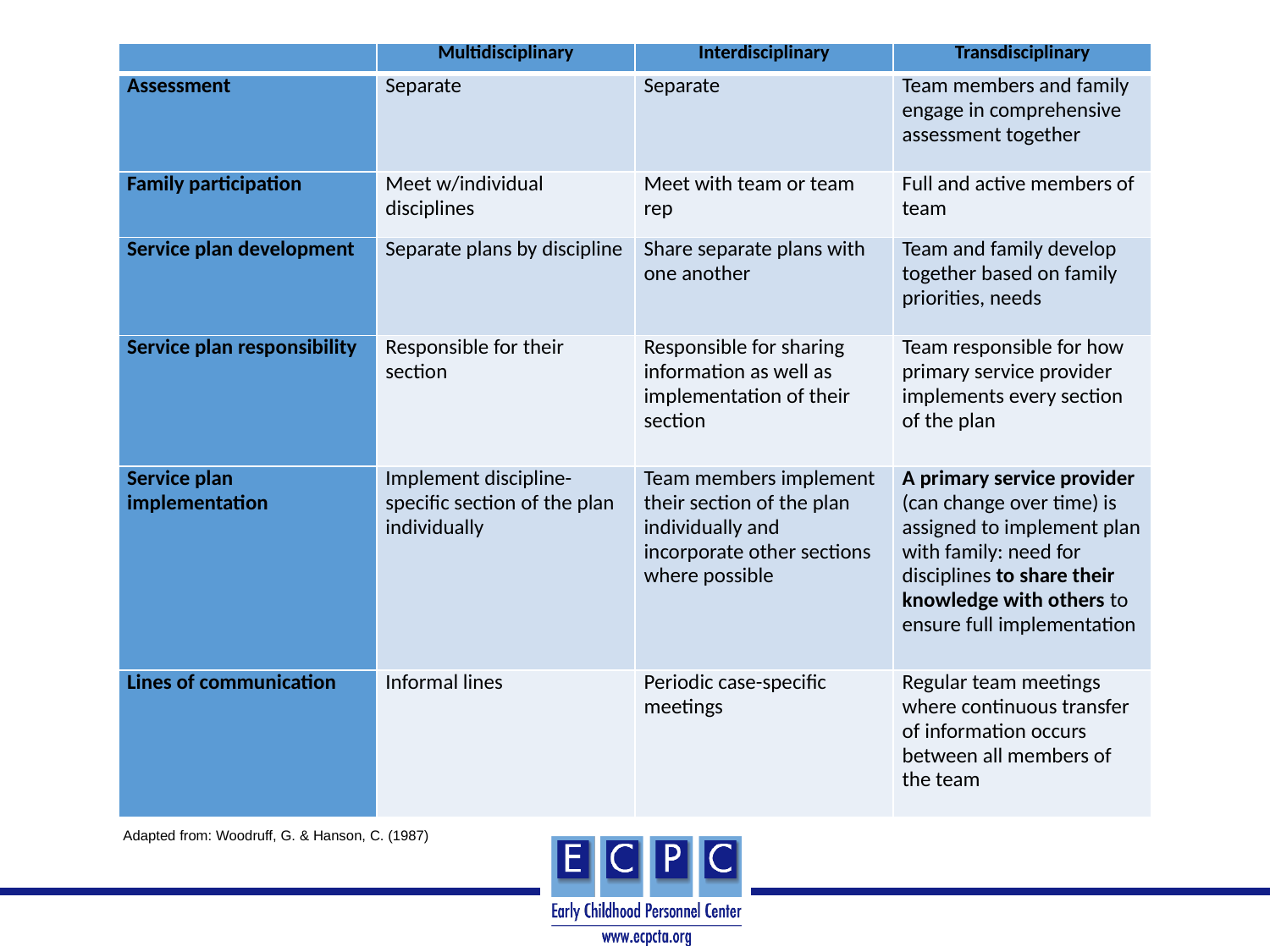

|  | Multidisciplinary | Interdisciplinary | Transdisciplinary |
| --- | --- | --- | --- |
| Assessment | Separate | Separate | Team members and family engage in comprehensive assessment together |
| Family participation | Meet w/individual disciplines | Meet with team or team rep | Full and active members of team |
| Service plan development | Separate plans by discipline | Share separate plans with one another | Team and family develop together based on family priorities, needs |
| Service plan responsibility | Responsible for their section | Responsible for sharing information as well as implementation of their section | Team responsible for how primary service provider implements every section of the plan |
| Service plan implementation | Implement discipline-specific section of the plan individually | Team members implement their section of the plan individually and incorporate other sections where possible | A primary service provider (can change over time) is assigned to implement plan with family: need for disciplines to share their knowledge with others to ensure full implementation |
| Lines of communication | Informal lines | Periodic case-specific meetings | Regular team meetings where continuous transfer of information occurs between all members of the team |

Adapted from: Woodruff, G. & Hanson, C. (1987)